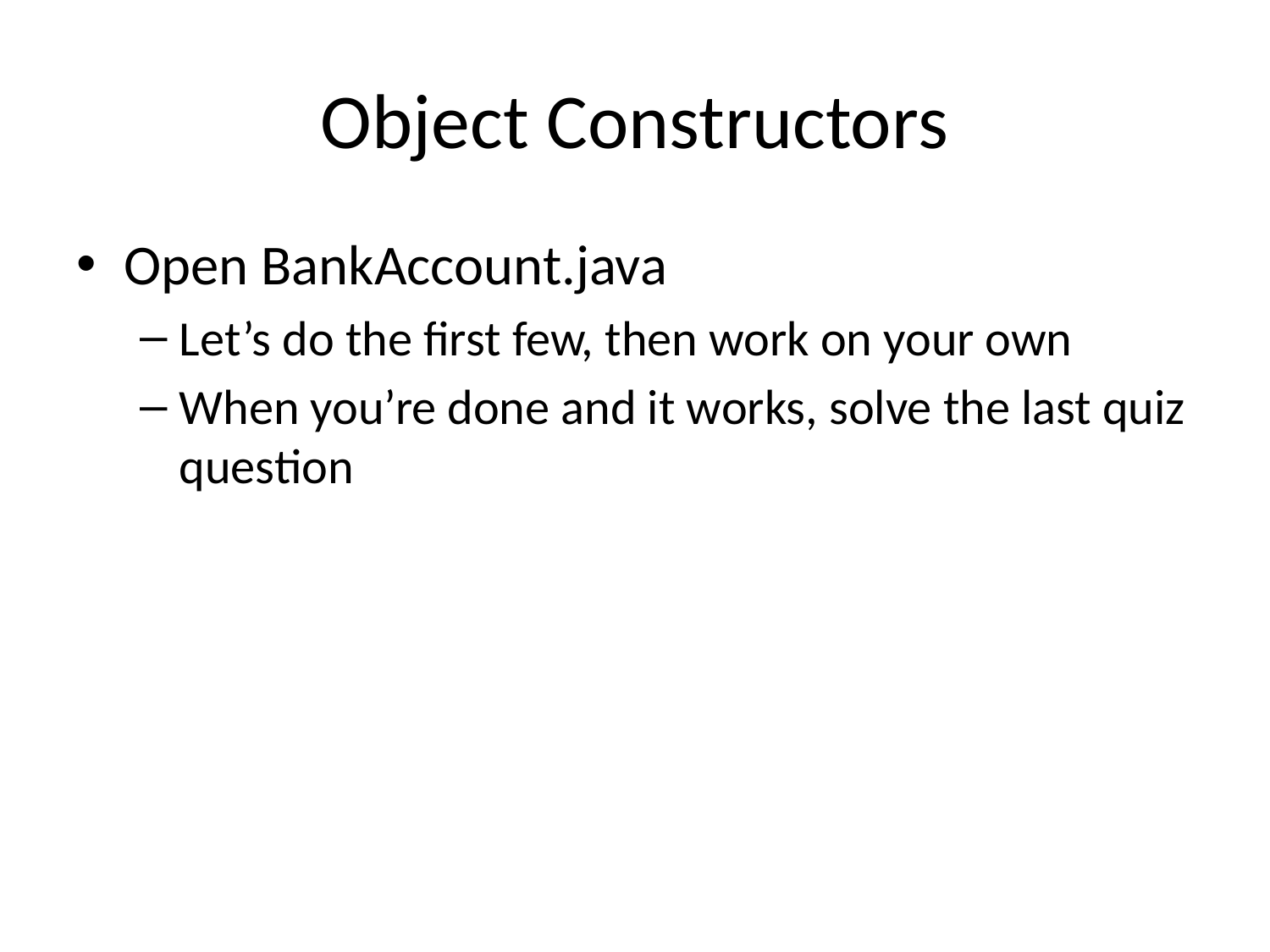

# Object Constructors
Open BankAccount.java
Let’s do the first few, then work on your own
When you’re done and it works, solve the last quiz question